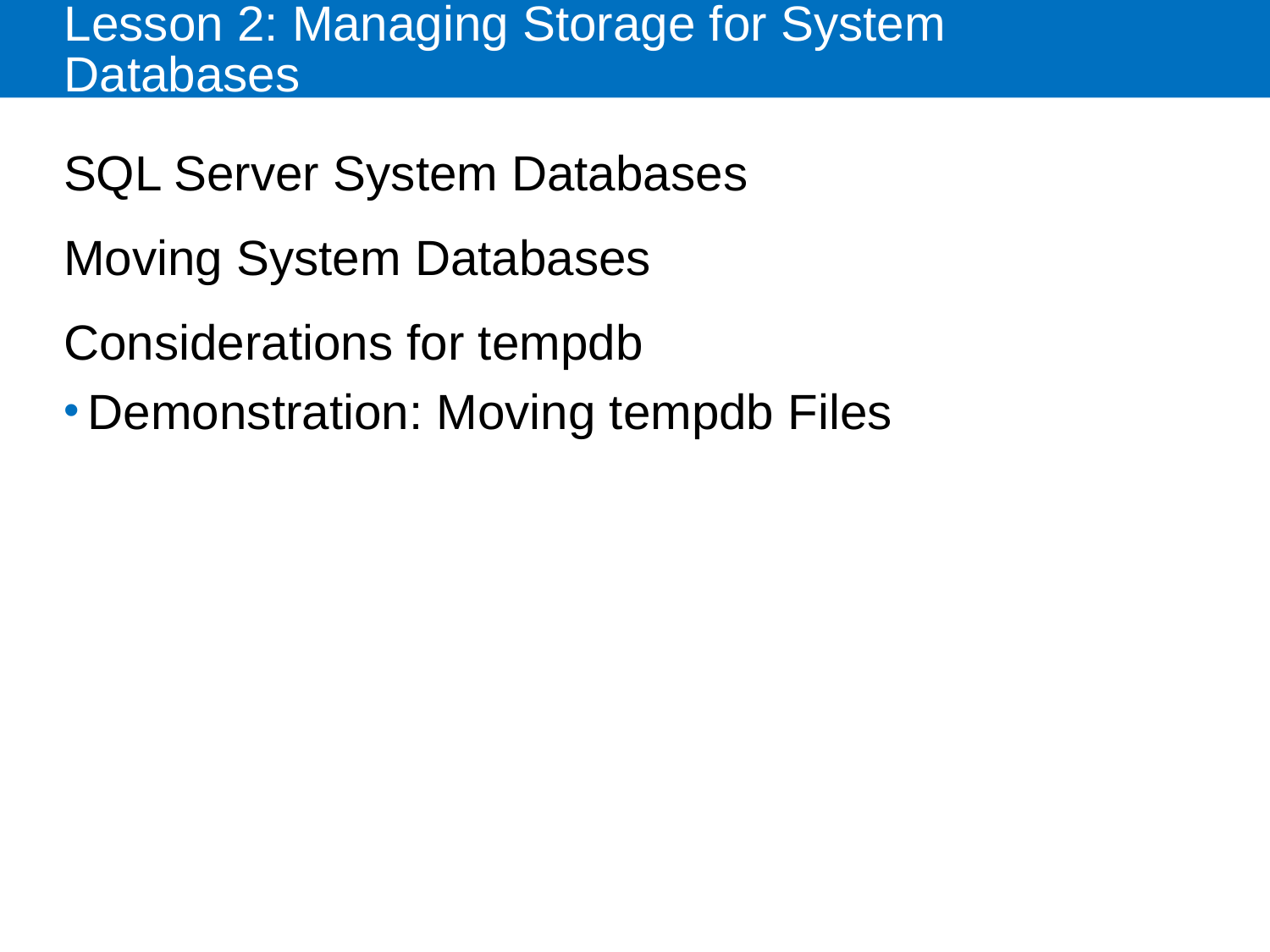

# Lesson 2: Managing Storage for System Databases
SQL Server System Databases
Moving System Databases
Considerations for tempdb
Demonstration: Moving tempdb Files